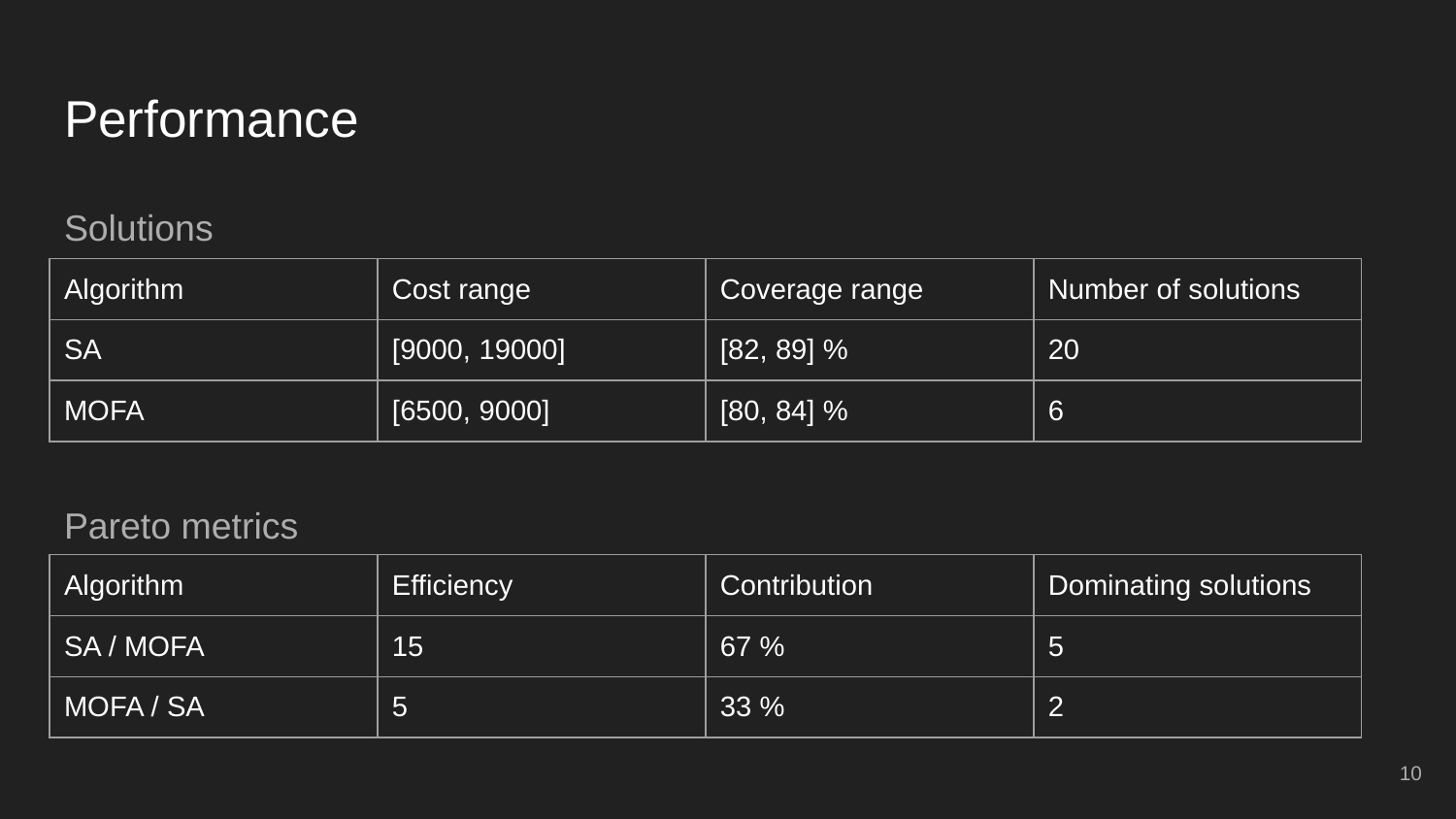

# Performance
Solutions

Pareto metrics
| Algorithm | Cost range | Coverage range | Number of solutions |
| --- | --- | --- | --- |
| SA | [9000, 19000] | [82, 89] % | 20 |
| MOFA | [6500, 9000] | [80, 84] % | 6 |
| Algorithm | Efficiency | Contribution | Dominating solutions |
| --- | --- | --- | --- |
| SA / MOFA | 15 | 67 % | 5 |
| MOFA / SA | 5 | 33 % | 2 |
10